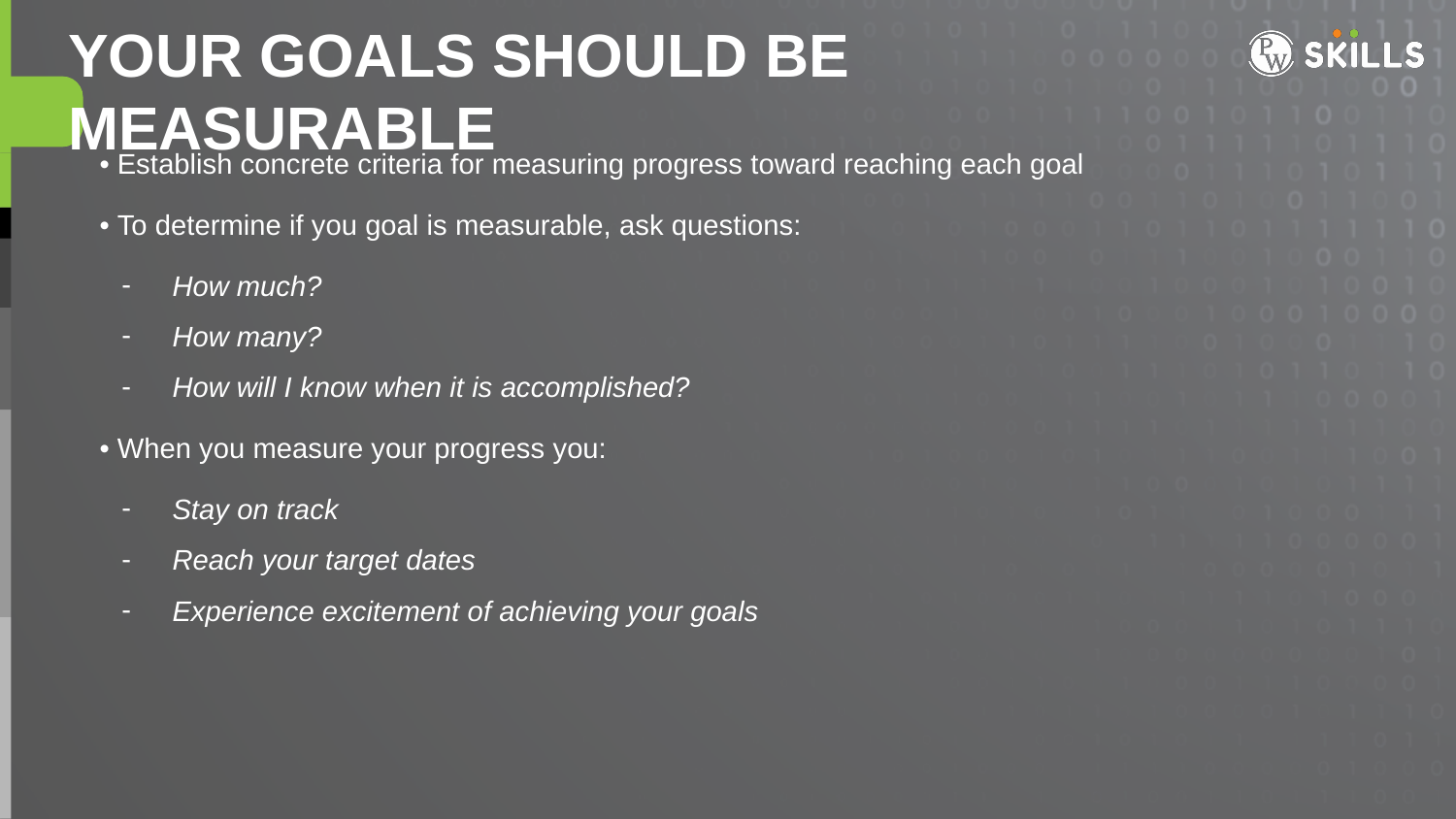

YOUR GOALS SHOULD BE MEASURABLE
• Establish concrete criteria for measuring progress toward reaching each goal
• To determine if you goal is measurable, ask questions:
How much?
How many?
How will I know when it is accomplished?
• When you measure your progress you:
Stay on track
Reach your target dates
Experience excitement of achieving your goals